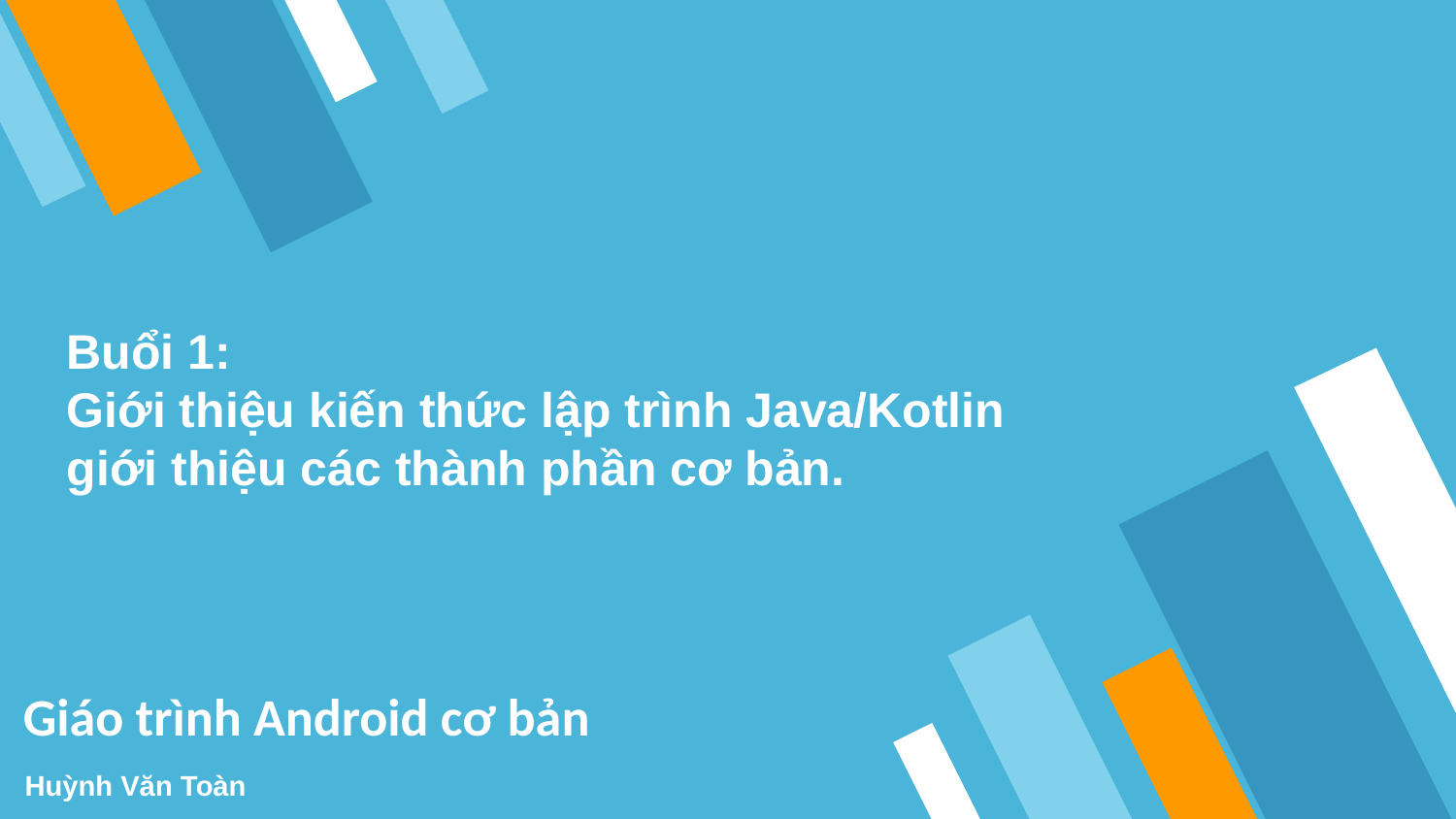

Buổi 1:
Giới thiệu kiến thức lập trình Java/Kotlin giới thiệu các thành phần cơ bản.

# Giáo trình Android cơ bản
Huỳnh Văn Toàn